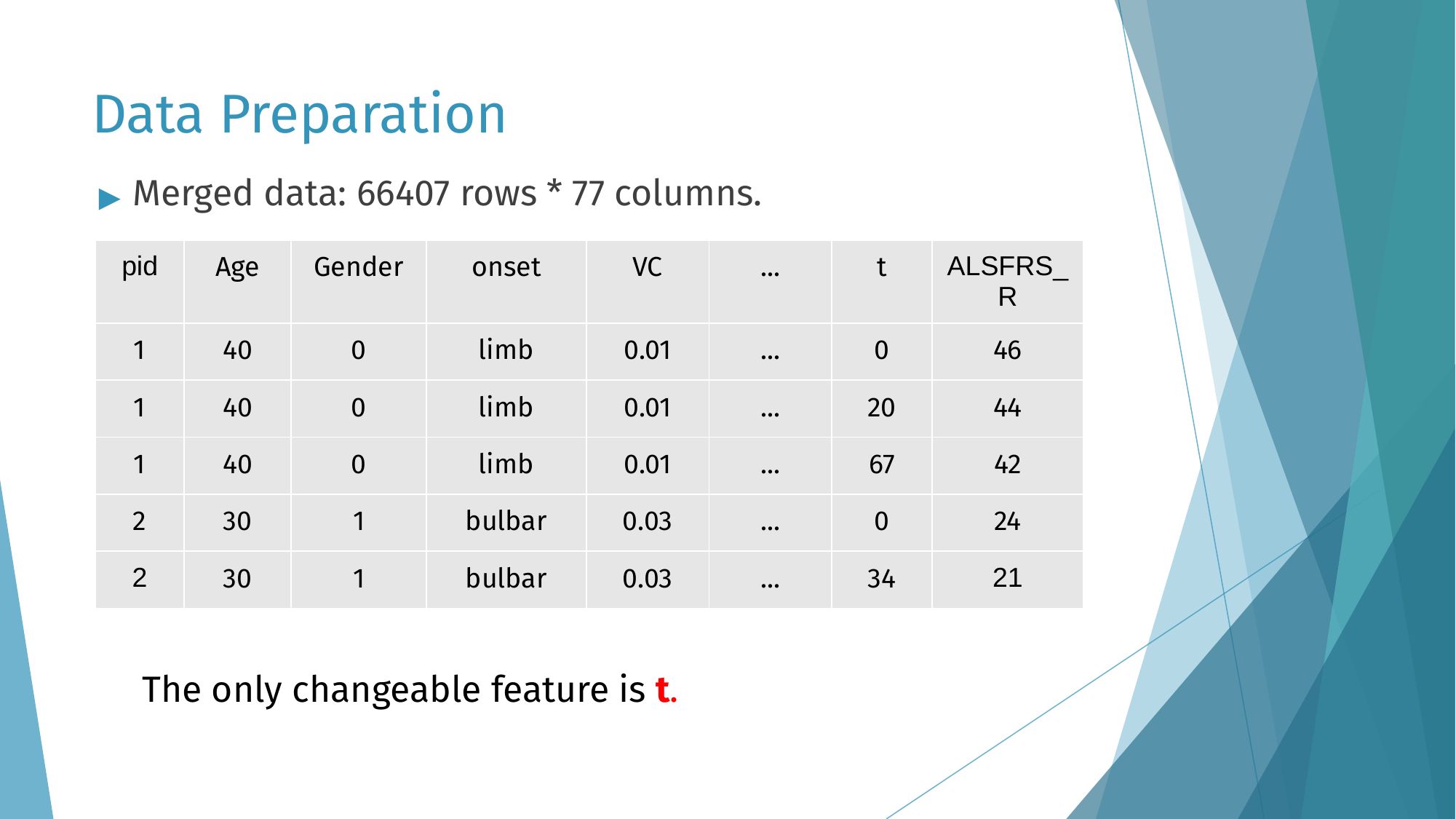

# Data Preparation
Merged data: 66407 rows * 77 columns.
| pid | Age | Gender | onset | VC | ... | t | ALSFRS\_R |
| --- | --- | --- | --- | --- | --- | --- | --- |
| 1 | 40 | 0 | limb | 0.01 | ... | 0 | 46 |
| 1 | 40 | 0 | limb | 0.01 | ... | 20 | 44 |
| 1 | 40 | 0 | limb | 0.01 | ... | 67 | 42 |
| 2 | 30 | 1 | bulbar | 0.03 | ... | 0 | 24 |
| 2 | 30 | 1 | bulbar | 0.03 | ... | 34 | 21 |
The only changeable feature is t.